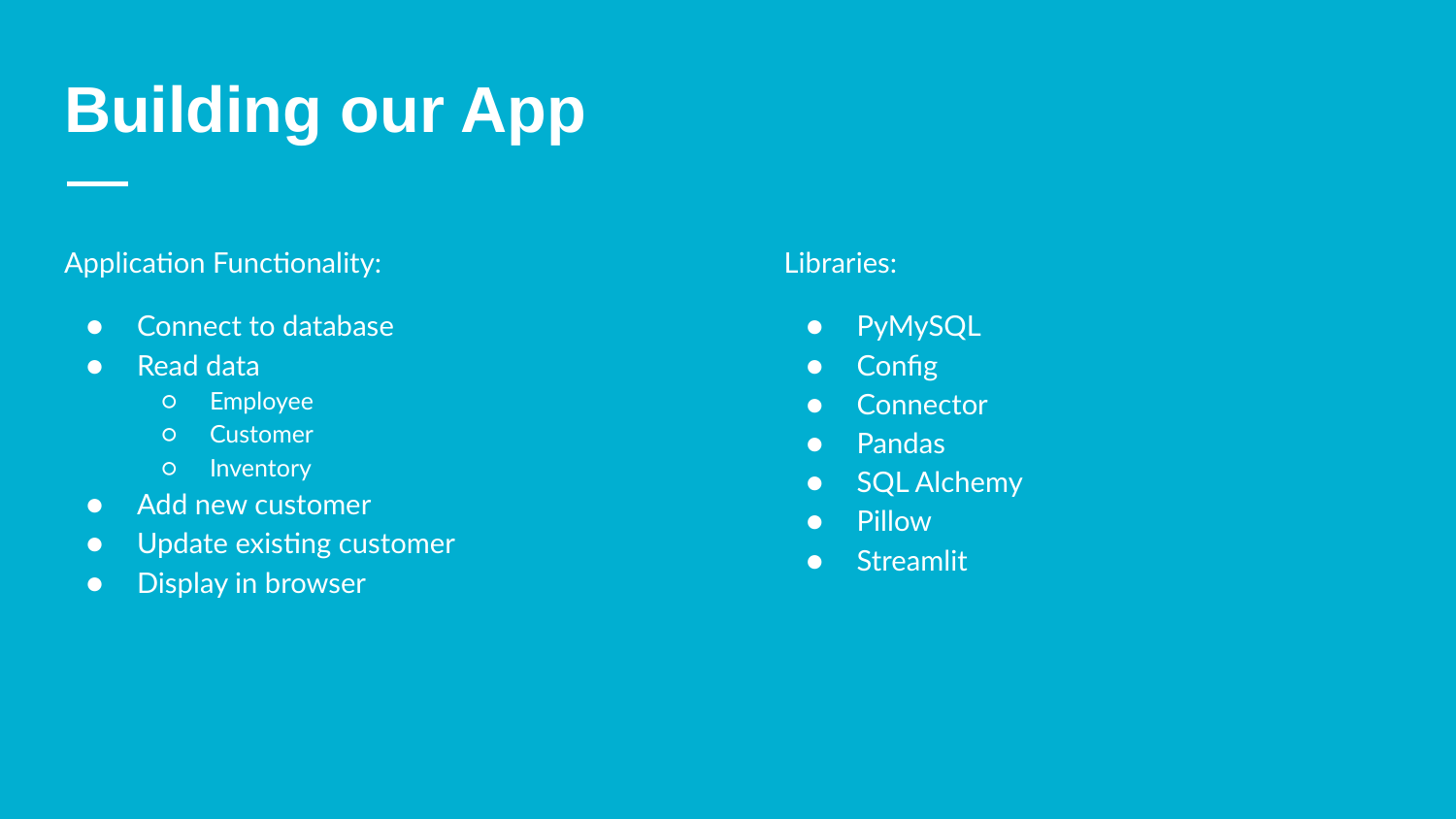

# Building our App
Application Functionality:
Connect to database
Read data
Employee
Customer
Inventory
Add new customer
Update existing customer
Display in browser
Libraries:
PyMySQL
Config
Connector
Pandas
SQL Alchemy
Pillow
Streamlit